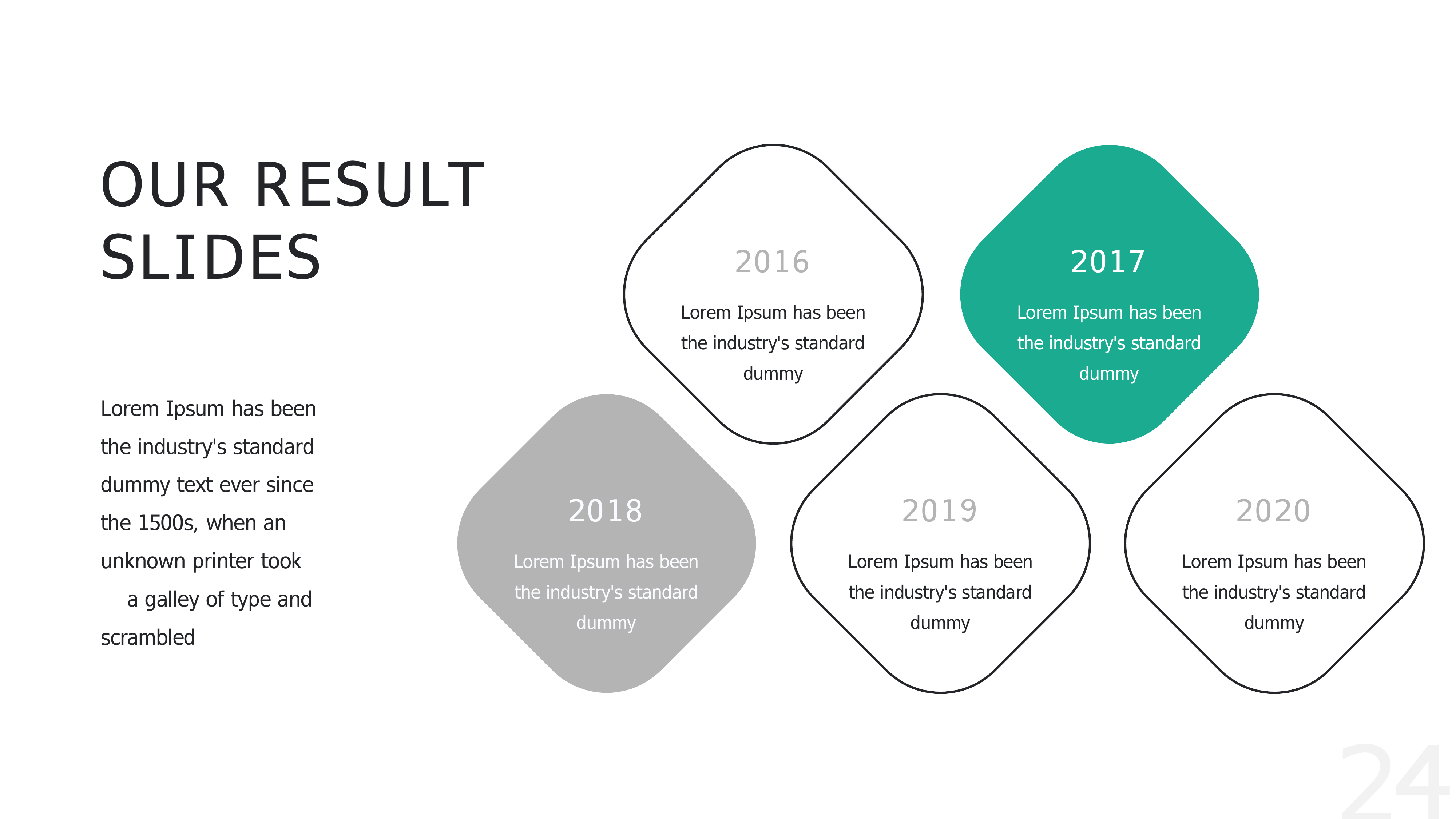

# OUR RESULT SLIDES

2016
Lorem Ipsum has been the industry's standard dummy

2017
Lorem Ipsum has been the industry's standard dummy
Lorem Ipsum has been the industry's standard dummy text ever since the 1500s, when an unknown printer took        a galley of type and scrambled

2018
Lorem Ipsum has been the industry's standard dummy

2019
Lorem Ipsum has been the industry's standard dummy

2020
Lorem Ipsum has been the industry's standard dummy
24